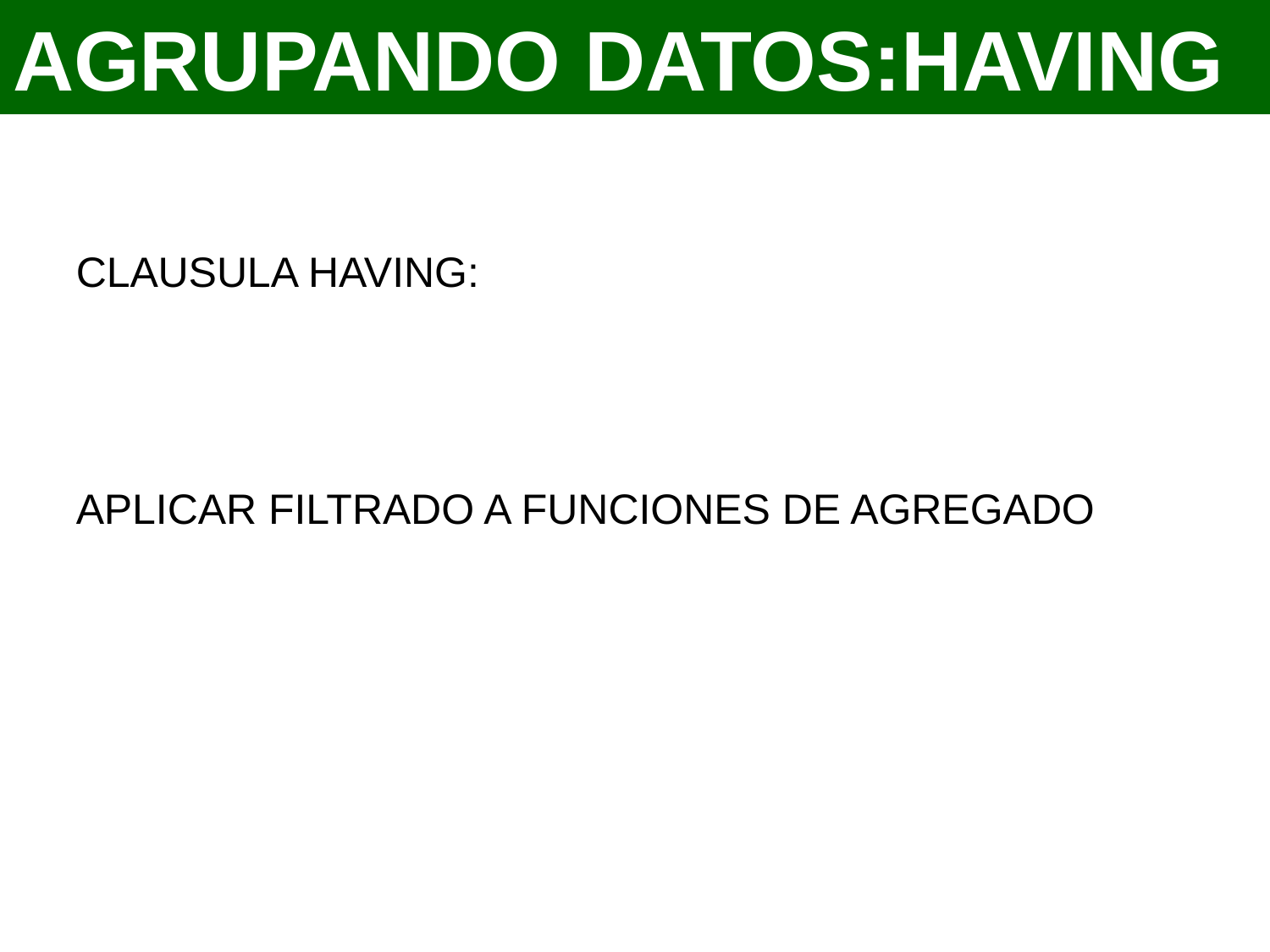

# AGRUPANDO DATOS:HAVING

CLAUSULA HAVING:

APLICAR FILTRADO A FUNCIONES DE AGREGADO